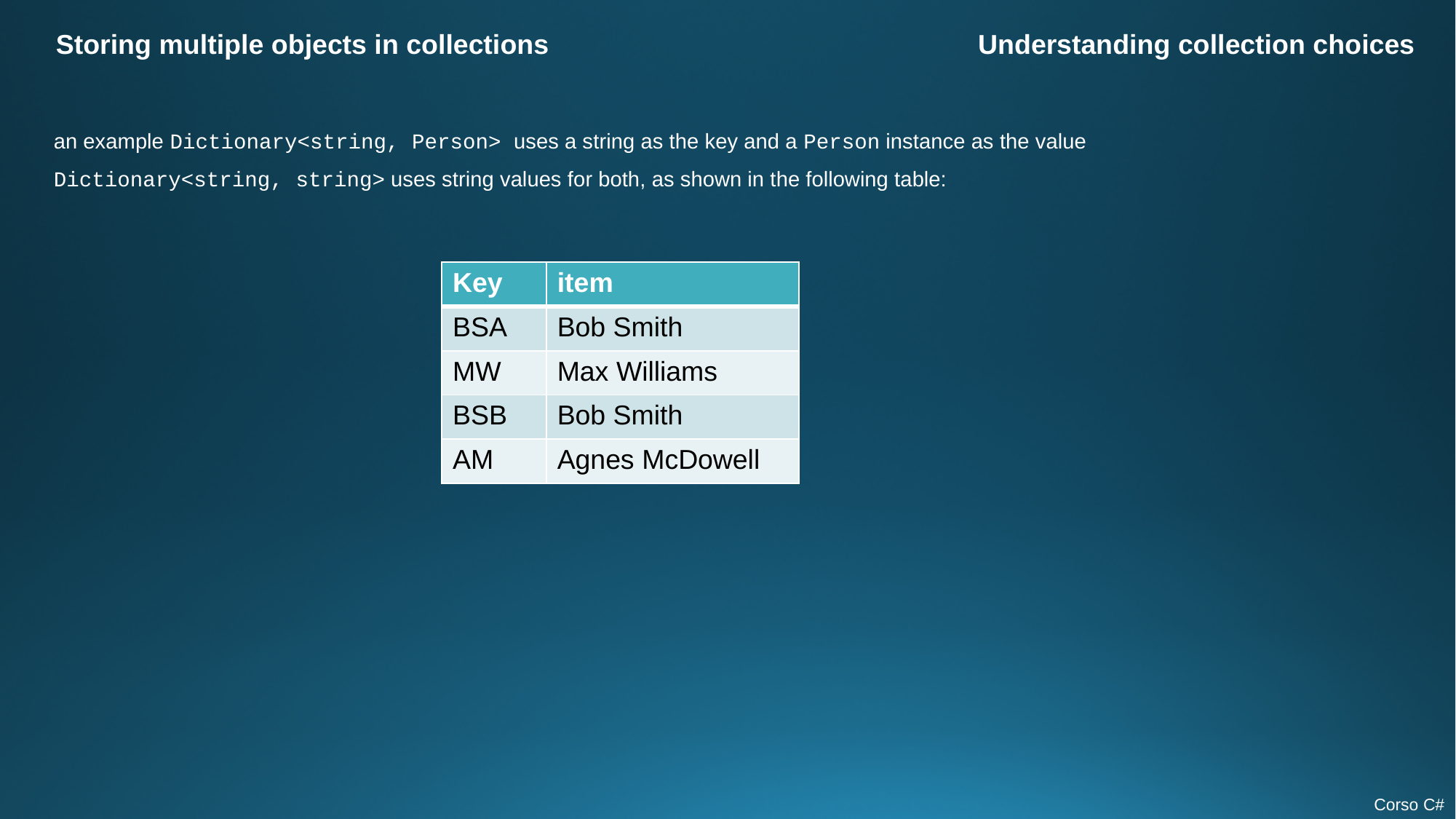

Storing multiple objects in collections
Understanding collection choices
an example Dictionary<string, Person> uses a string as the key and a Person instance as the value
Dictionary<string, string> uses string values for both, as shown in the following table:
| Key | item |
| --- | --- |
| BSA | Bob Smith |
| MW | Max Williams |
| BSB | Bob Smith |
| AM | Agnes McDowell |
Corso C#